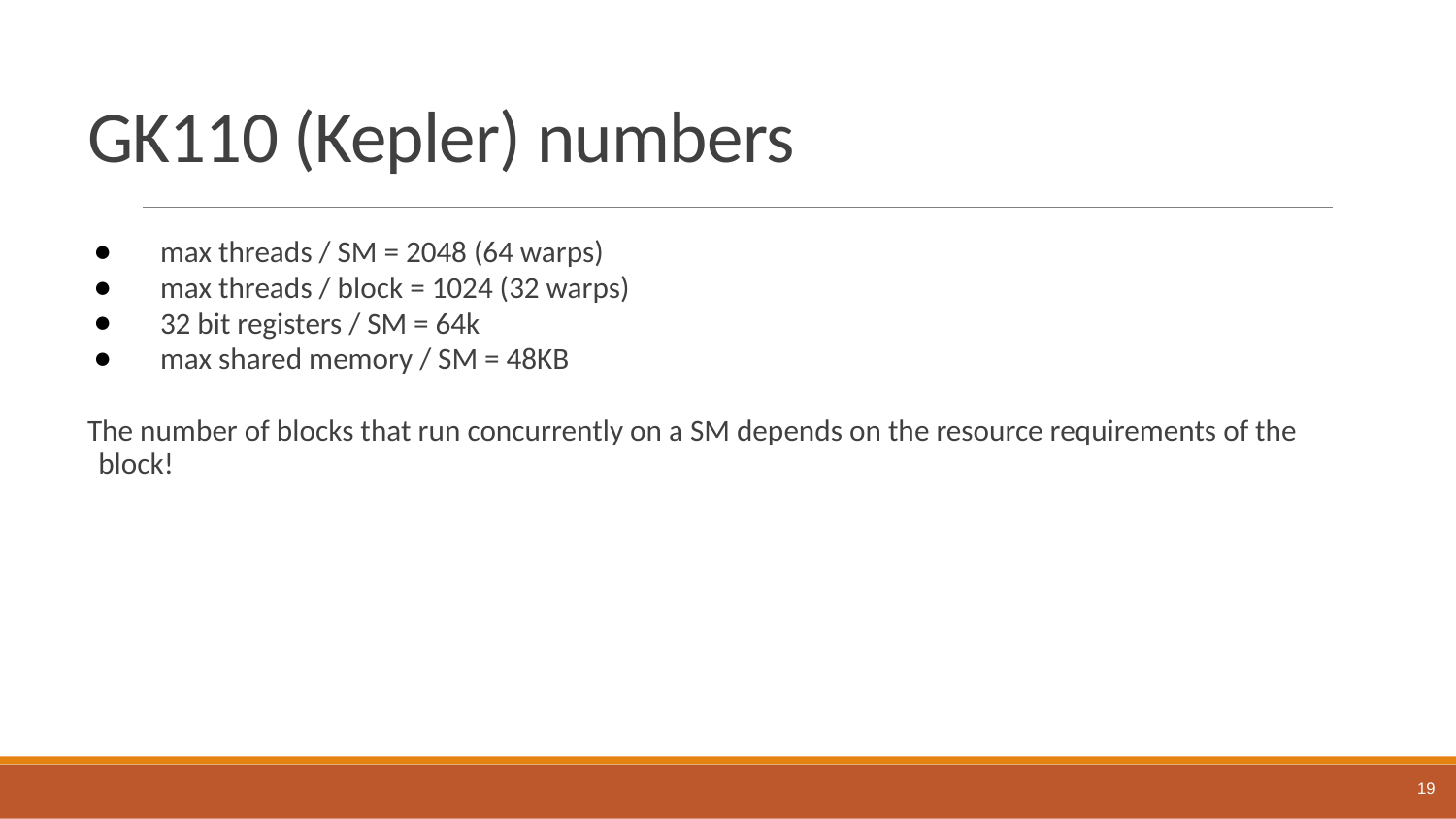

# GK110 (Kepler) numbers
max threads / SM = 2048 (64 warps)
max threads / block = 1024 (32 warps)
32 bit registers / SM = 64k
max shared memory / SM = 48KB

The number of blocks that run concurrently on a SM depends on the resource requirements of the block!
19